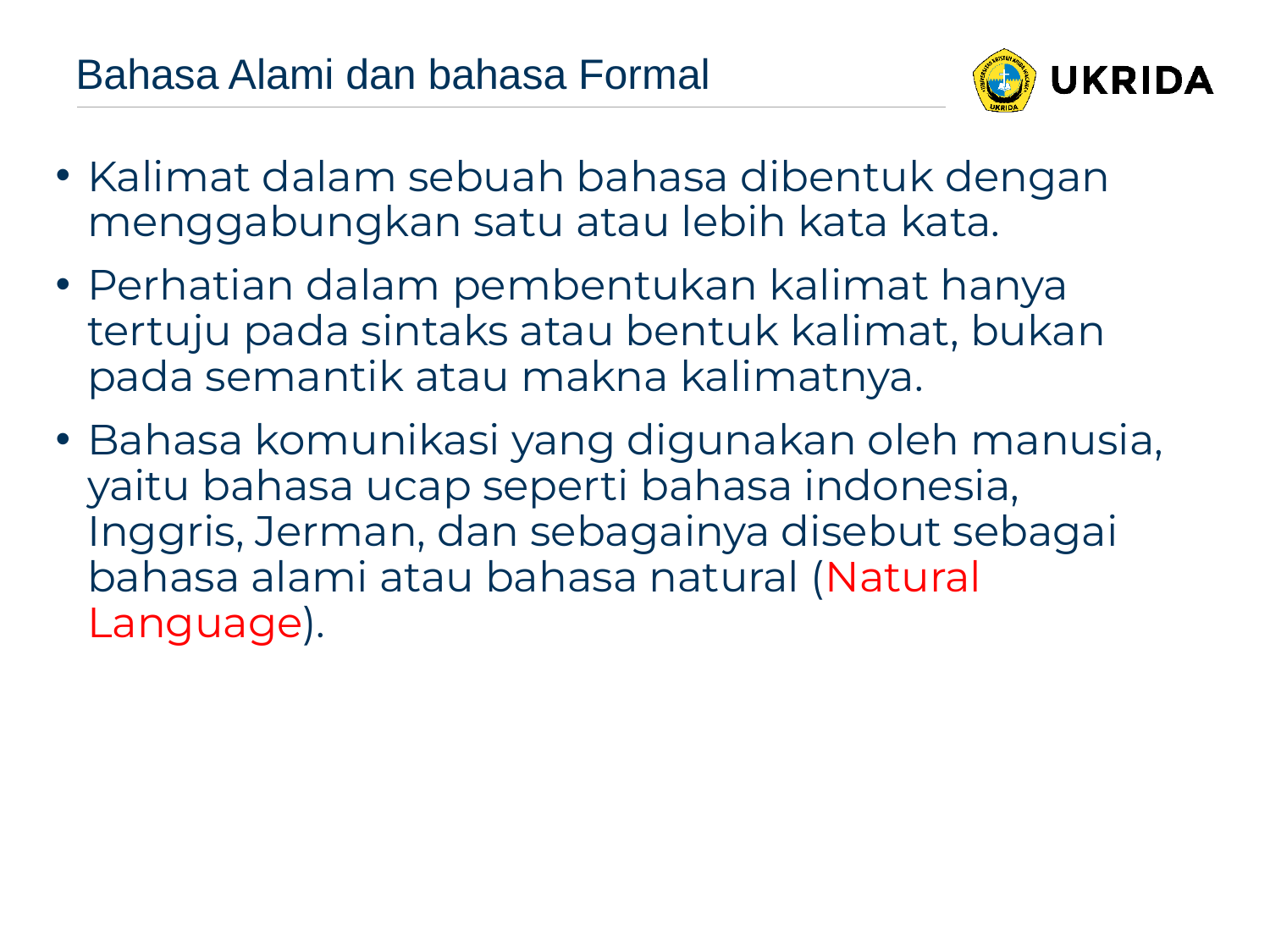

# Bahasa Alami dan bahasa Formal
Kalimat dalam sebuah bahasa dibentuk dengan menggabungkan satu atau lebih kata kata.
Perhatian dalam pembentukan kalimat hanya tertuju pada sintaks atau bentuk kalimat, bukan pada semantik atau makna kalimatnya.
Bahasa komunikasi yang digunakan oleh manusia, yaitu bahasa ucap seperti bahasa indonesia, Inggris, Jerman, dan sebagainya disebut sebagai bahasa alami atau bahasa natural (Natural Language).